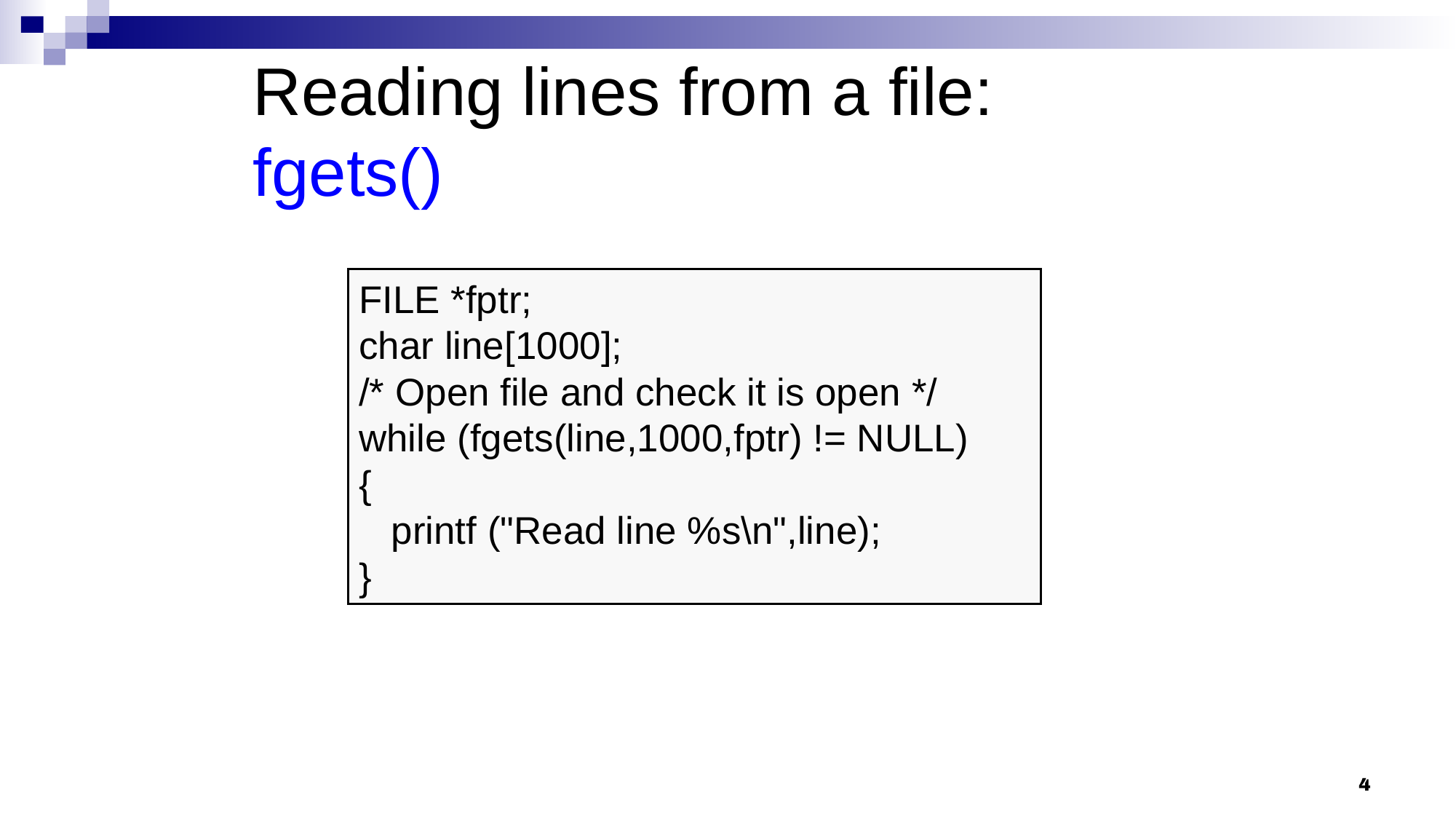

# Reading lines from a file: fgets()
FILE *fptr;
char line[1000];
/* Open file and check it is open */
while (fgets(line,1000,fptr) != NULL)
{
   printf ("Read line %s\n",line);
}
4